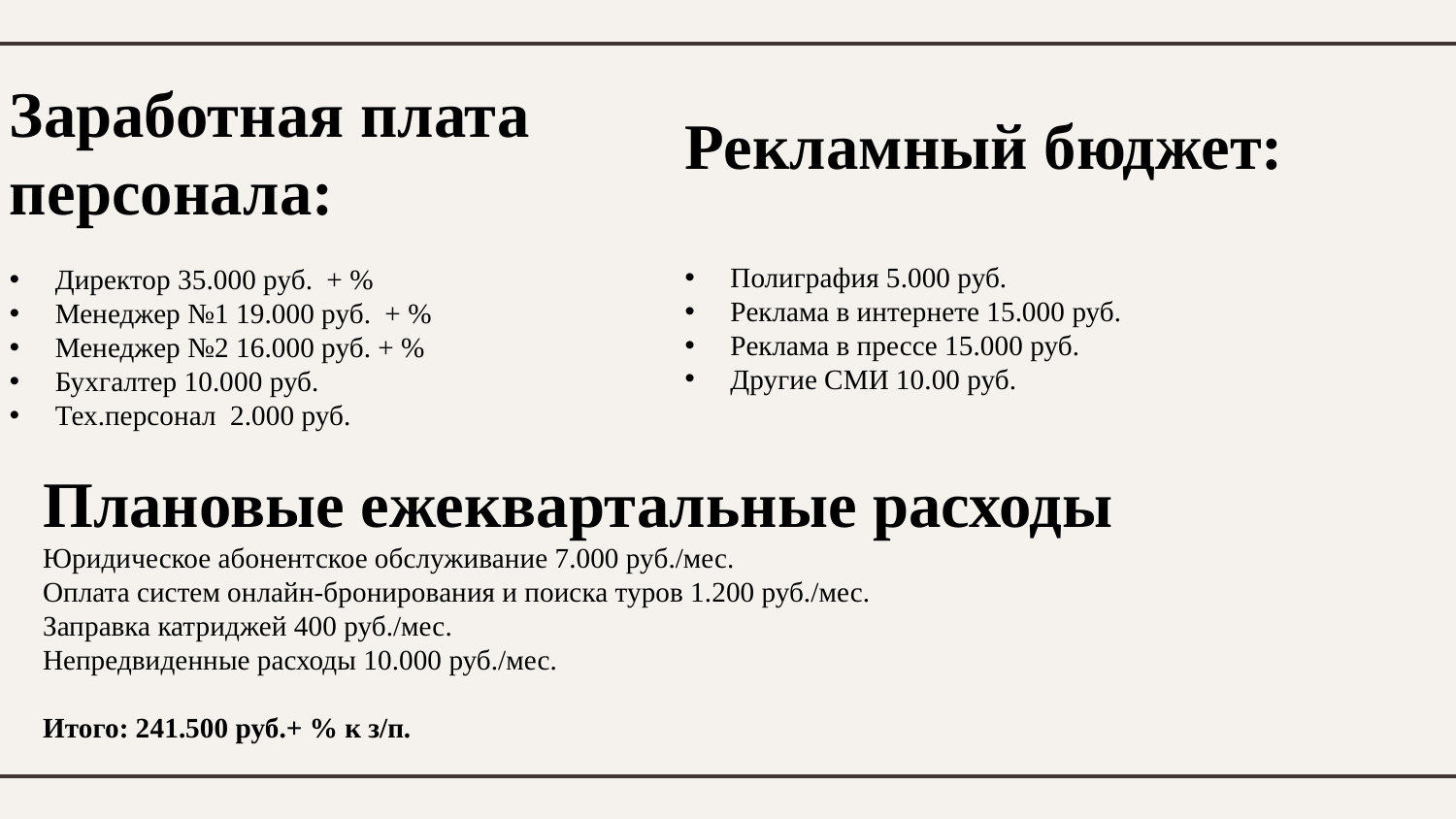

Заработная плата персонала:

Директор 35.000 руб.  + %
Менеджер №1 19.000 руб.  + %
Менеджер №2 16.000 руб. + %
Бухгалтер 10.000 руб.
Тех.персонал  2.000 руб.
Рекламный бюджет:

Полиграфия 5.000 руб.
Реклама в интернете 15.000 руб.
Реклама в прессе 15.000 руб.
Другие СМИ 10.00 руб.
Плановые ежеквартальные расходы
Юридическое абонентское обслуживание 7.000 руб./мес.
Оплата систем онлайн-бронирования и поиска туров 1.200 руб./мес.
Заправка катриджей 400 руб./мес.
Непредвиденные расходы 10.000 руб./мес.

Итого: 241.500 руб.+ % к з/п.